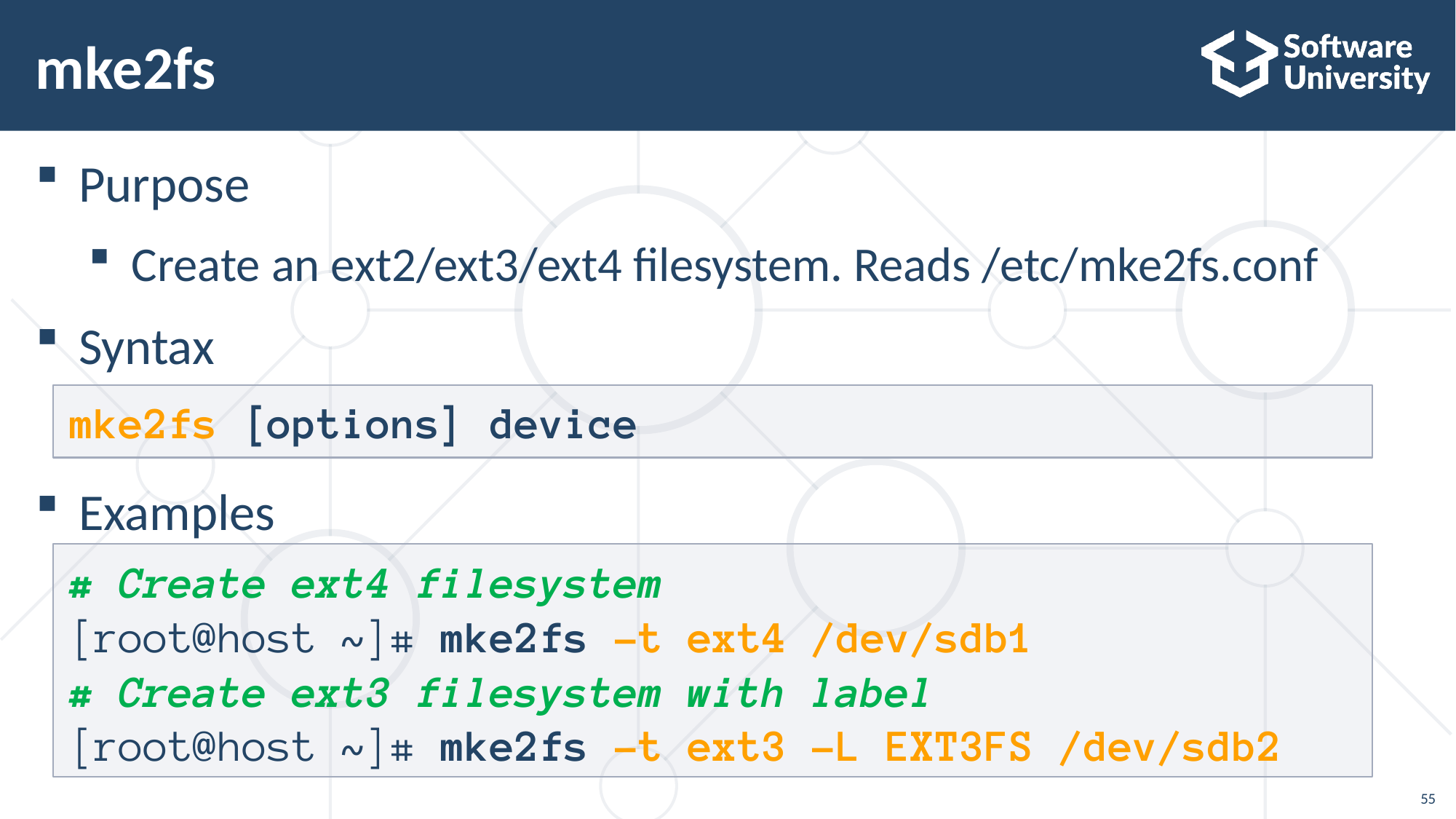

# mke2fs
Purpose
Create an ext2/ext3/ext4 filesystem. Reads /etc/mke2fs.conf
Syntax

Examples

mke2fs [options] device
# Create ext4 filesystem
[root@host ~]# mke2fs -t ext4 /dev/sdb1
# Create ext3 filesystem with label
[root@host ~]# mke2fs -t ext3 -L EXT3FS /dev/sdb2
55